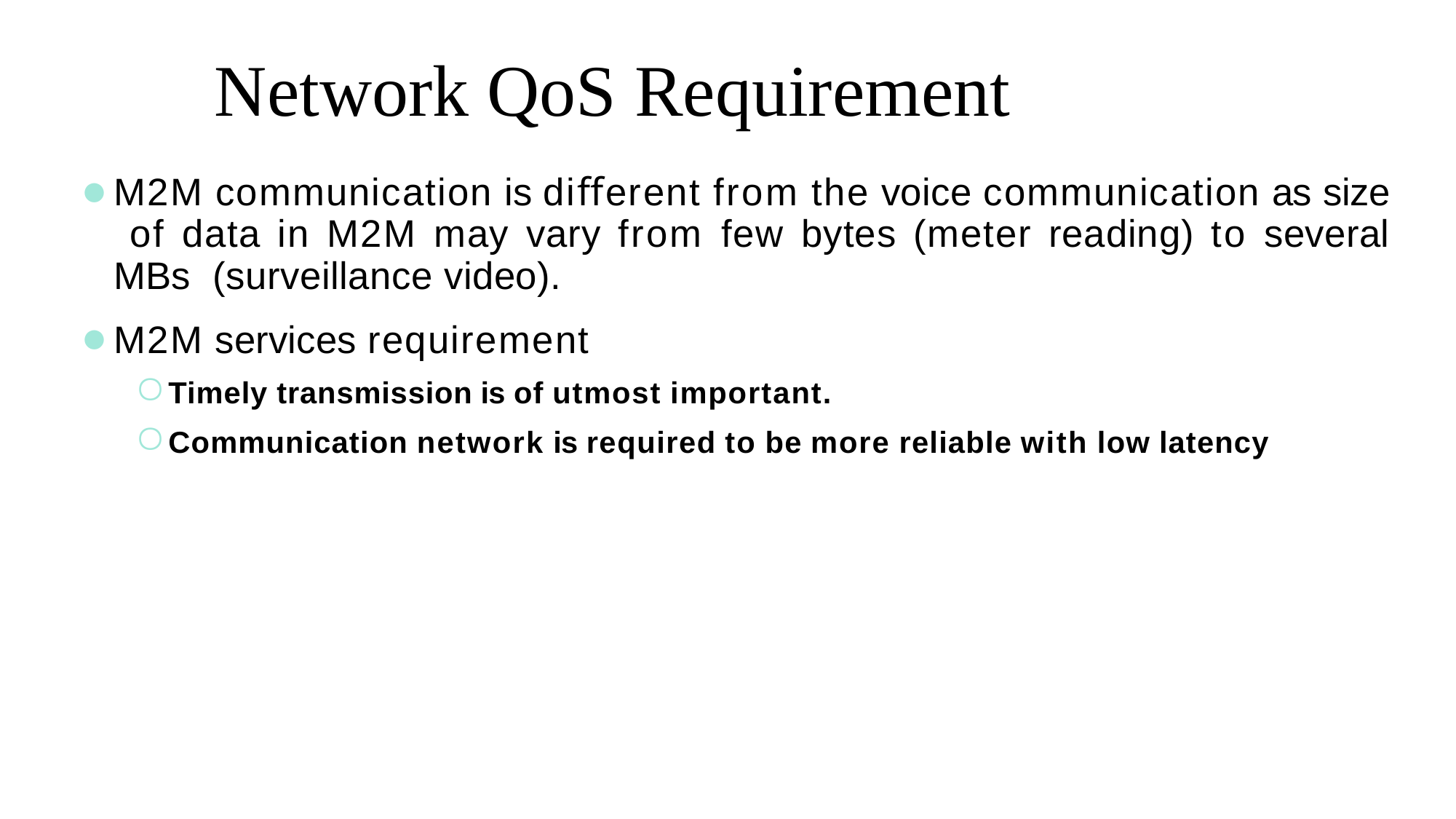

# Network QoS Requirement
M2M communication is diﬀerent from the voice communication as size  of data in M2M may vary from few bytes (meter reading) to several MBs  (surveillance video).
M2M services requirement
Timely transmission is of utmost important.
Communication network is required to be more reliable with low latency